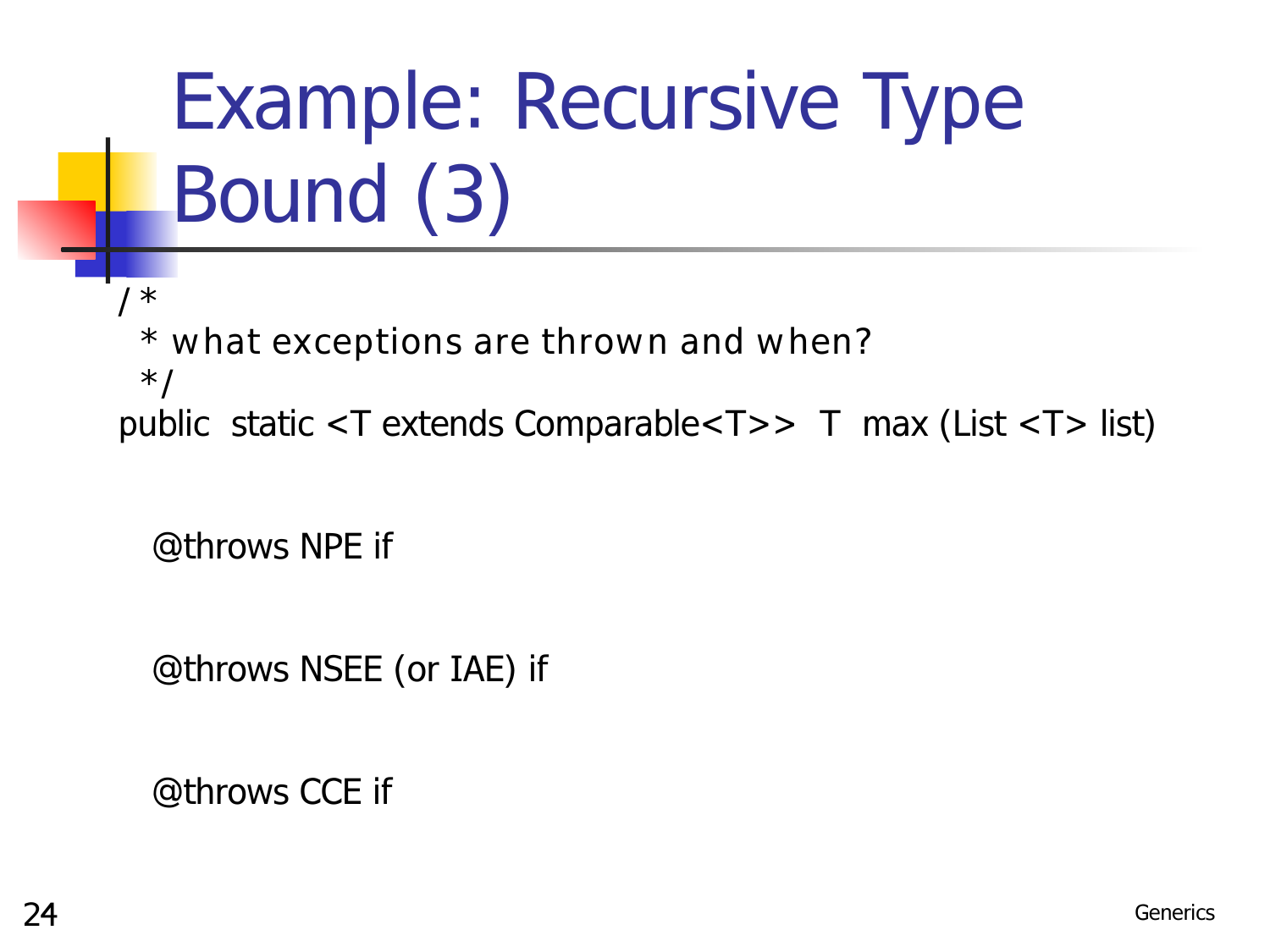

# Example: Recursive Type Bound (3)
/*
  * what exceptions are thrown and when?
  */
public  static <T extends Comparable<T>>  T  max (List <T> list)

   @throws NPE if

   @throws NSEE (or IAE) if

   @throws CCE if